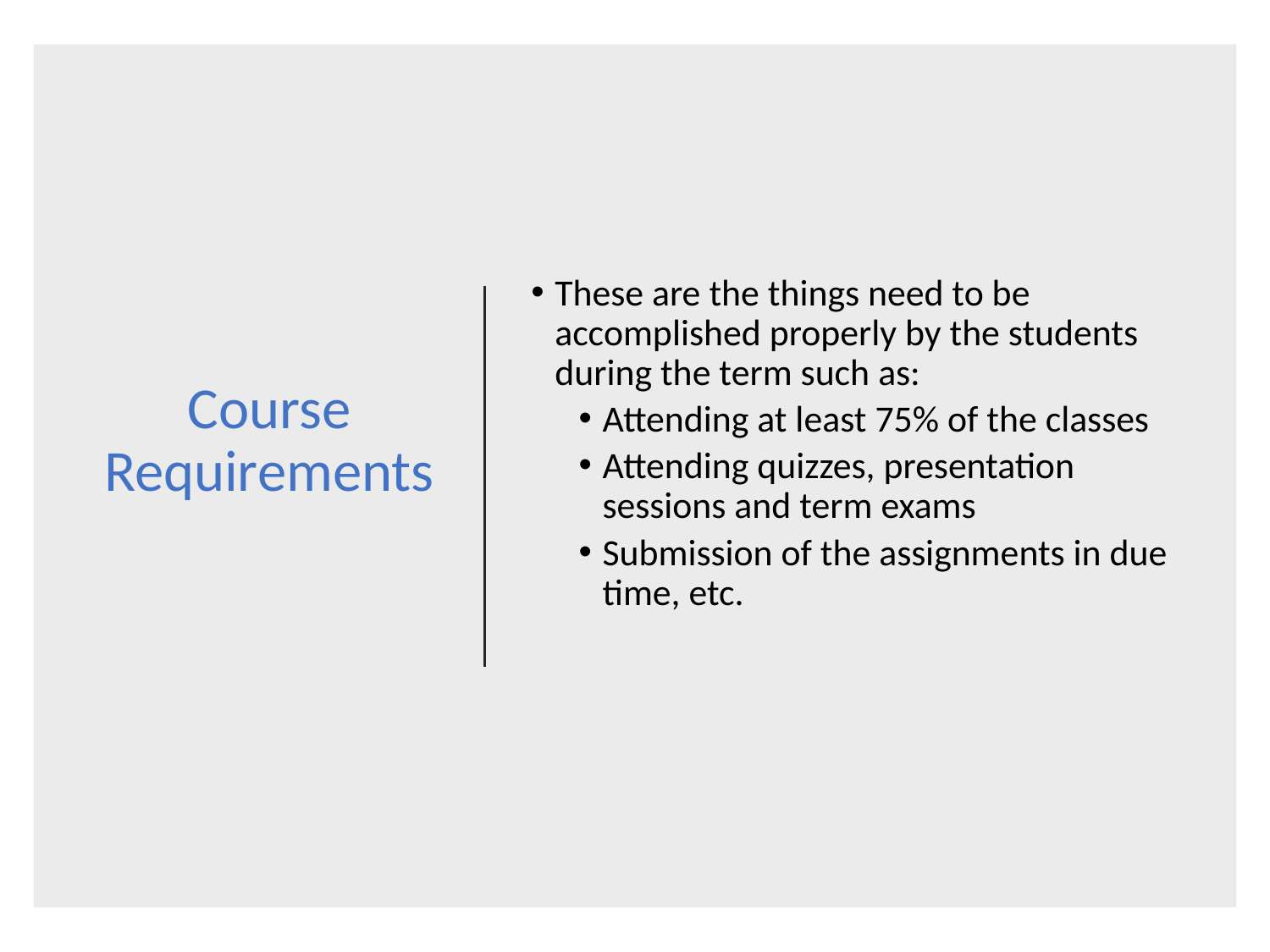

# Course Requirements
These are the things need to be accomplished properly by the students during the term such as:
Attending at least 75% of the classes
Attending quizzes, presentation sessions and term exams
Submission of the assignments in due time, etc.